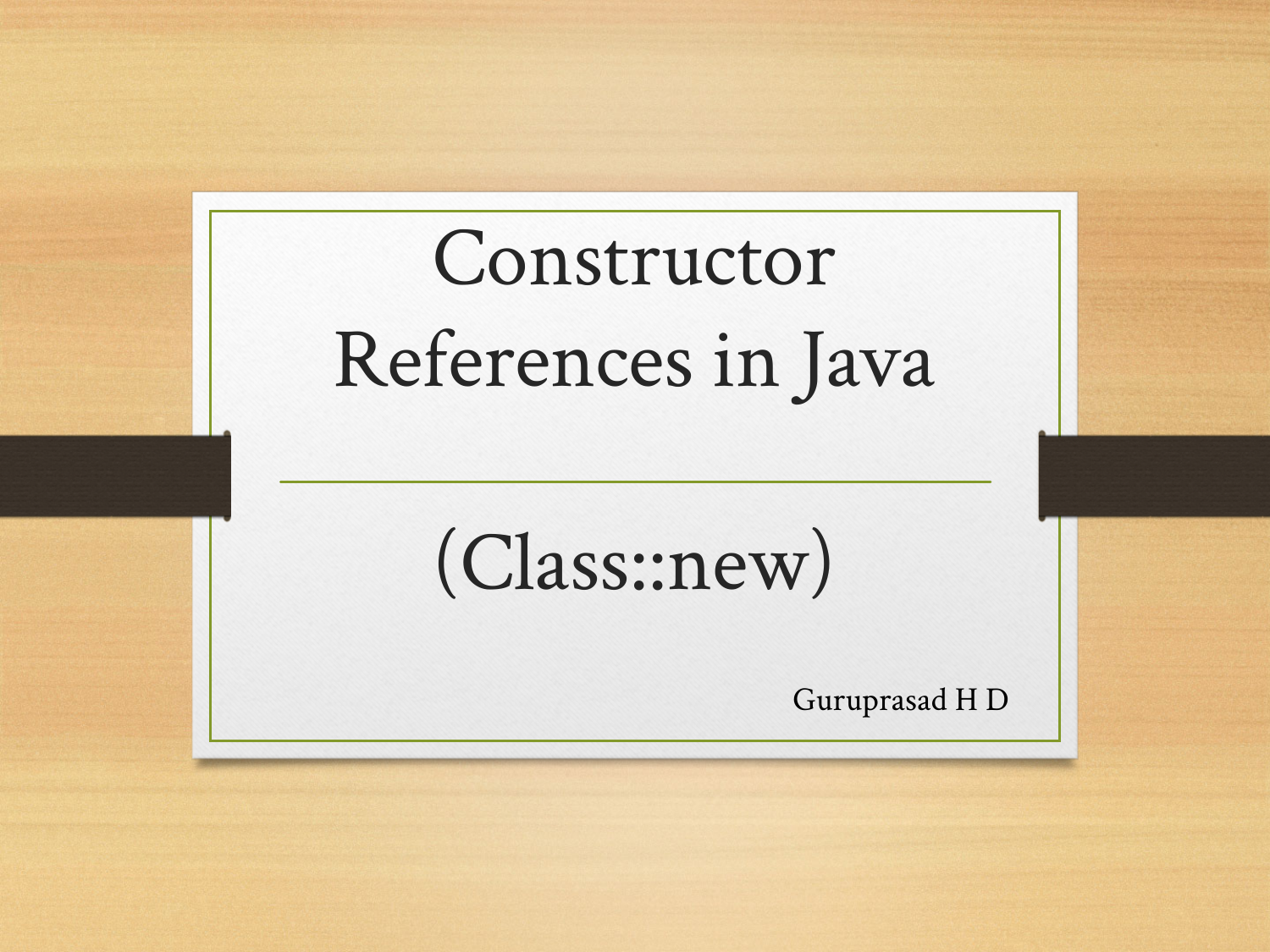

# Constructor References in Java (Class::new)

Guruprasad H D